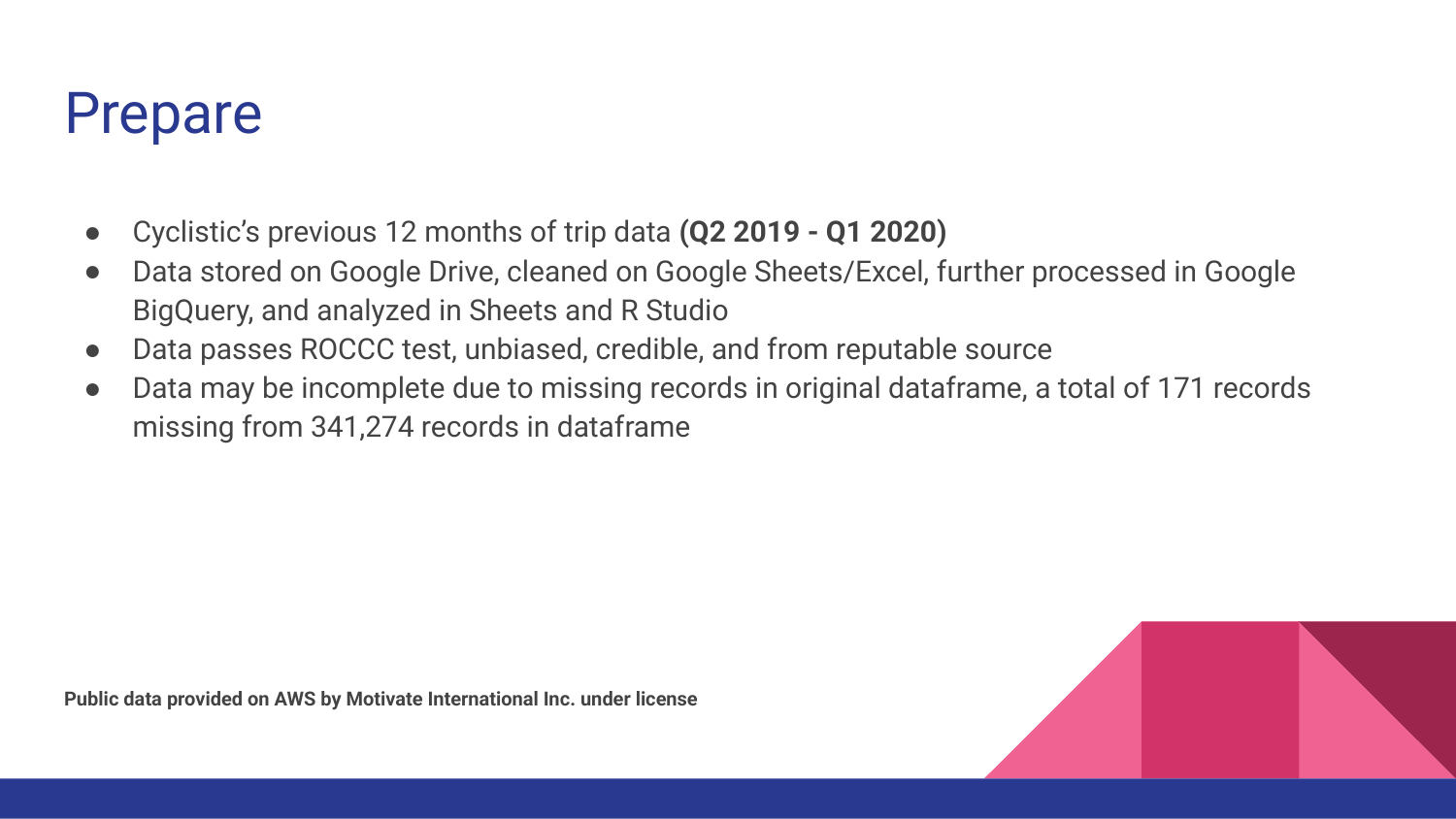

# Prepare
Cyclistic’s previous 12 months of trip data (Q2 2019 - Q1 2020)
Data stored on Google Drive, cleaned on Google Sheets/Excel, further processed in Google BigQuery, and analyzed in Sheets and R Studio
Data passes ROCCC test, unbiased, credible, and from reputable source
Data may be incomplete due to missing records in original dataframe, a total of 171 records missing from 341,274 records in dataframe

Public data provided on AWS by Motivate International Inc. under license